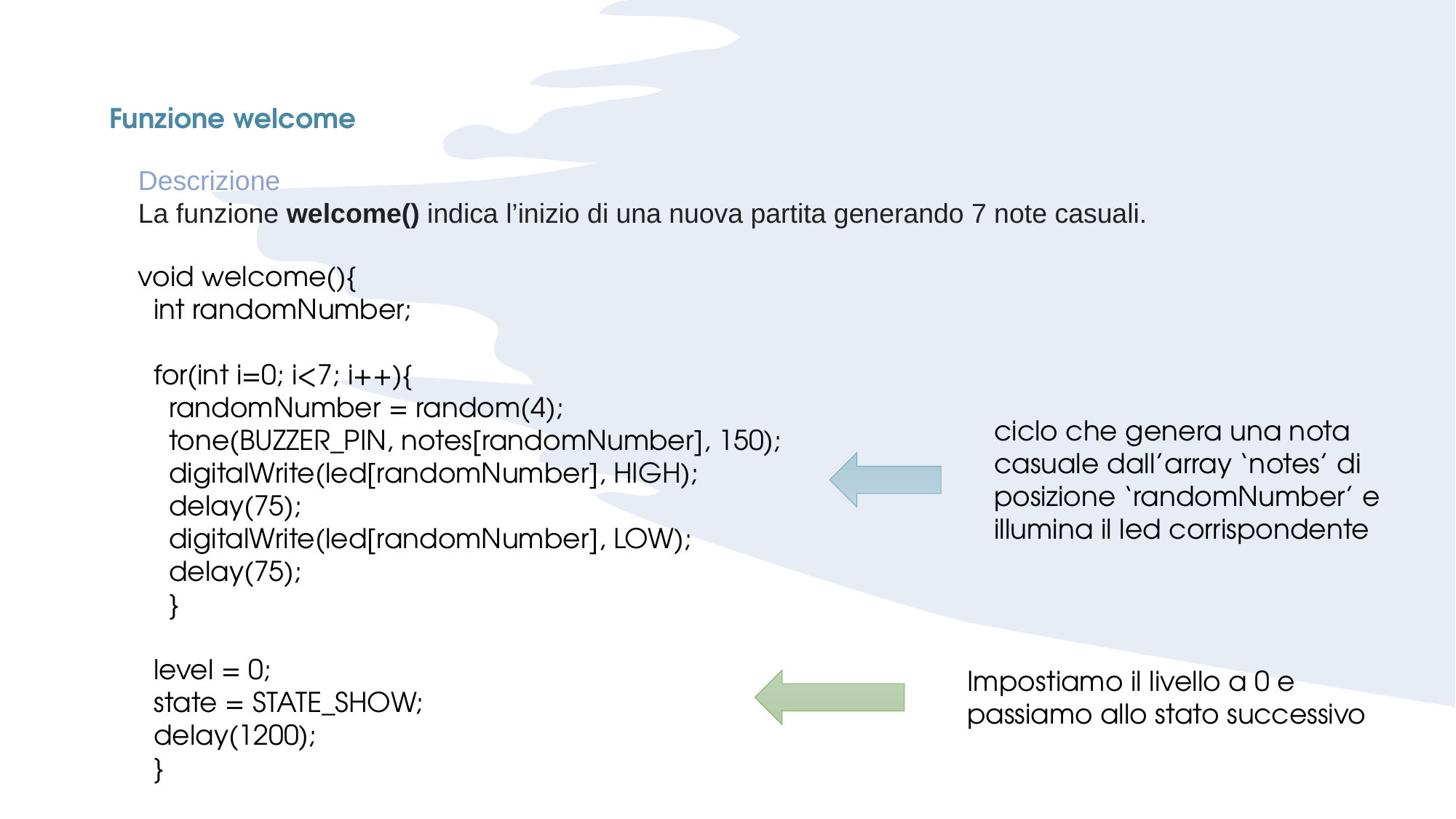

Funzione welcome
Descrizione
La funzione welcome() indica l’inizio di una nuova partita generando 7 note casuali.
void welcome(){
  int randomNumber;

  for(int i=0; i<7; i++){
    randomNumber = random(4);
    tone(BUZZER_PIN, notes[randomNumber], 150);
    digitalWrite(led[randomNumber], HIGH);
    delay(75);
    digitalWrite(led[randomNumber], LOW);
    delay(75);
    }

  level = 0;
  state = STATE_SHOW;
  delay(1200);
  }
ciclo che genera una nota casuale dall’array ‘notes’ di posizione ‘randomNumber’ e illumina il led corrispondente

Impostiamo il livello a 0 e
passiamo allo stato successivo